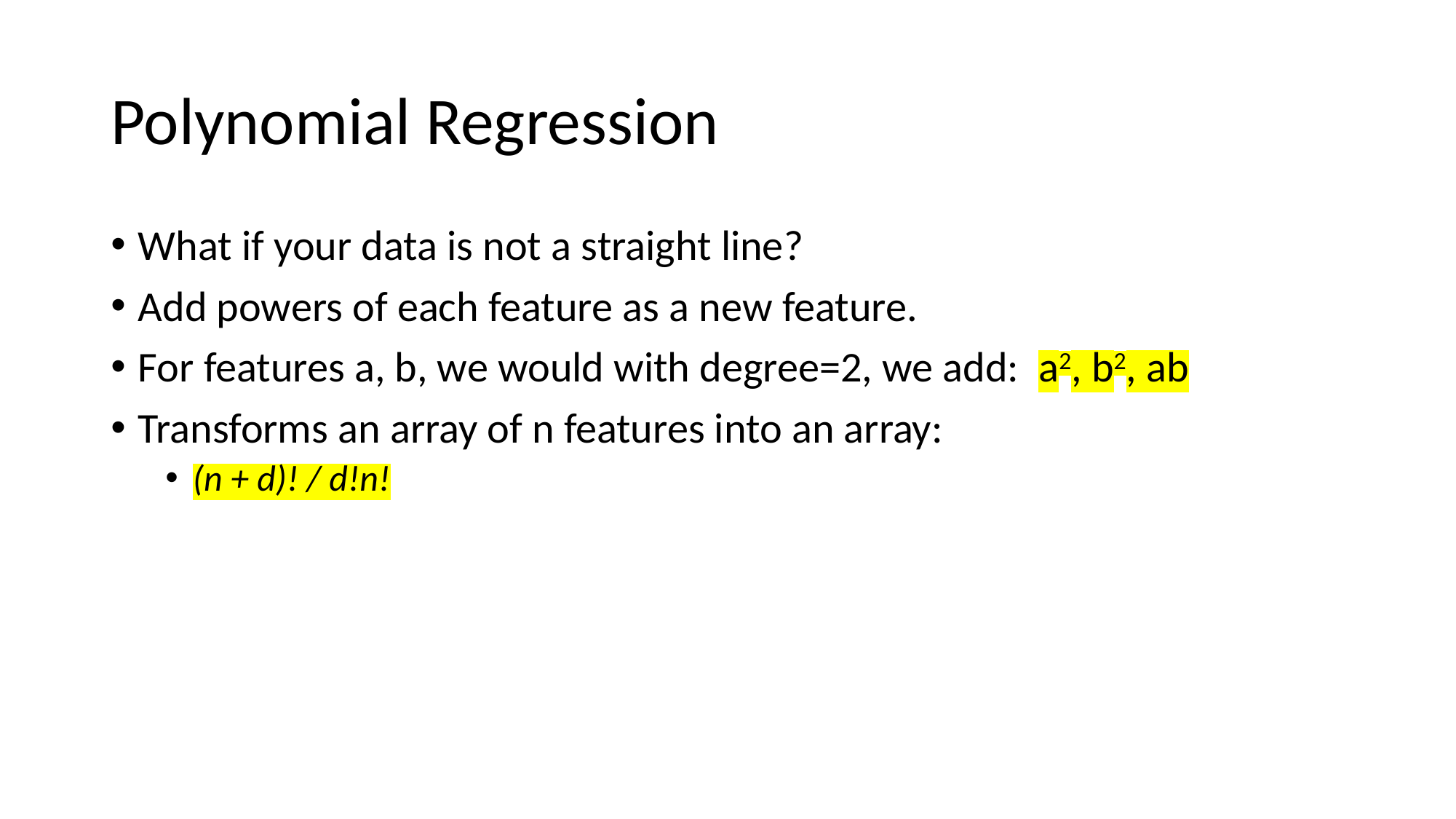

# Polynomial Regression
What if your data is not a straight line?
Add powers of each feature as a new feature.
For features a, b, we would with degree=2, we add:  a2, b2, ab
Transforms an array of n features into an array:
(n + d)! / d!n!